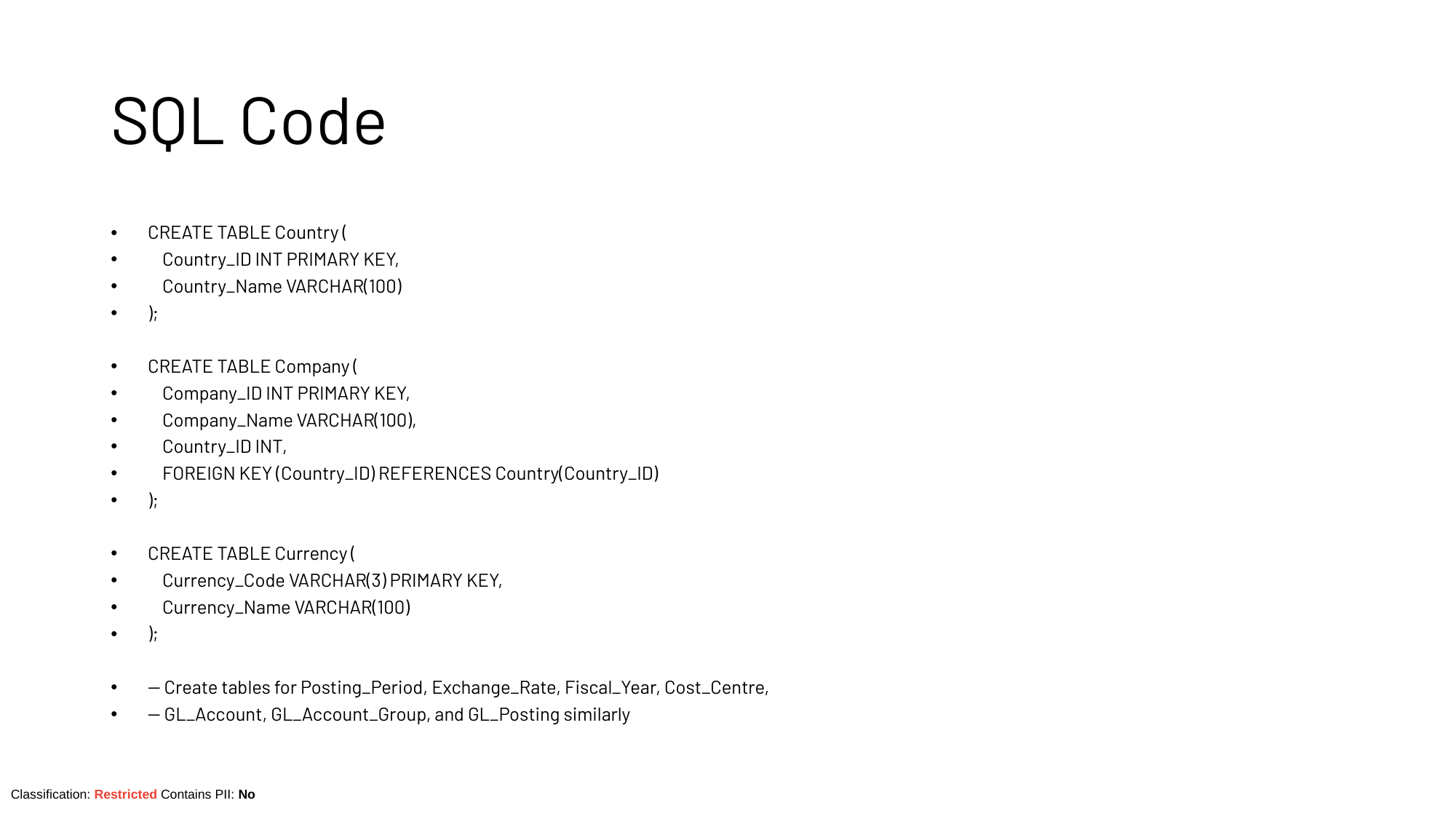

# SQL Code
CREATE TABLE Country (
    Country_ID INT PRIMARY KEY,
    Country_Name VARCHAR(100)
);

CREATE TABLE Company (
    Company_ID INT PRIMARY KEY,
    Company_Name VARCHAR(100),
    Country_ID INT,
    FOREIGN KEY (Country_ID) REFERENCES Country(Country_ID)
);

CREATE TABLE Currency (
    Currency_Code VARCHAR(3) PRIMARY KEY,
    Currency_Name VARCHAR(100)
);

-- Create tables for Posting_Period, Exchange_Rate, Fiscal_Year, Cost_Centre,
-- GL_Account, GL_Account_Group, and GL_Posting similarly